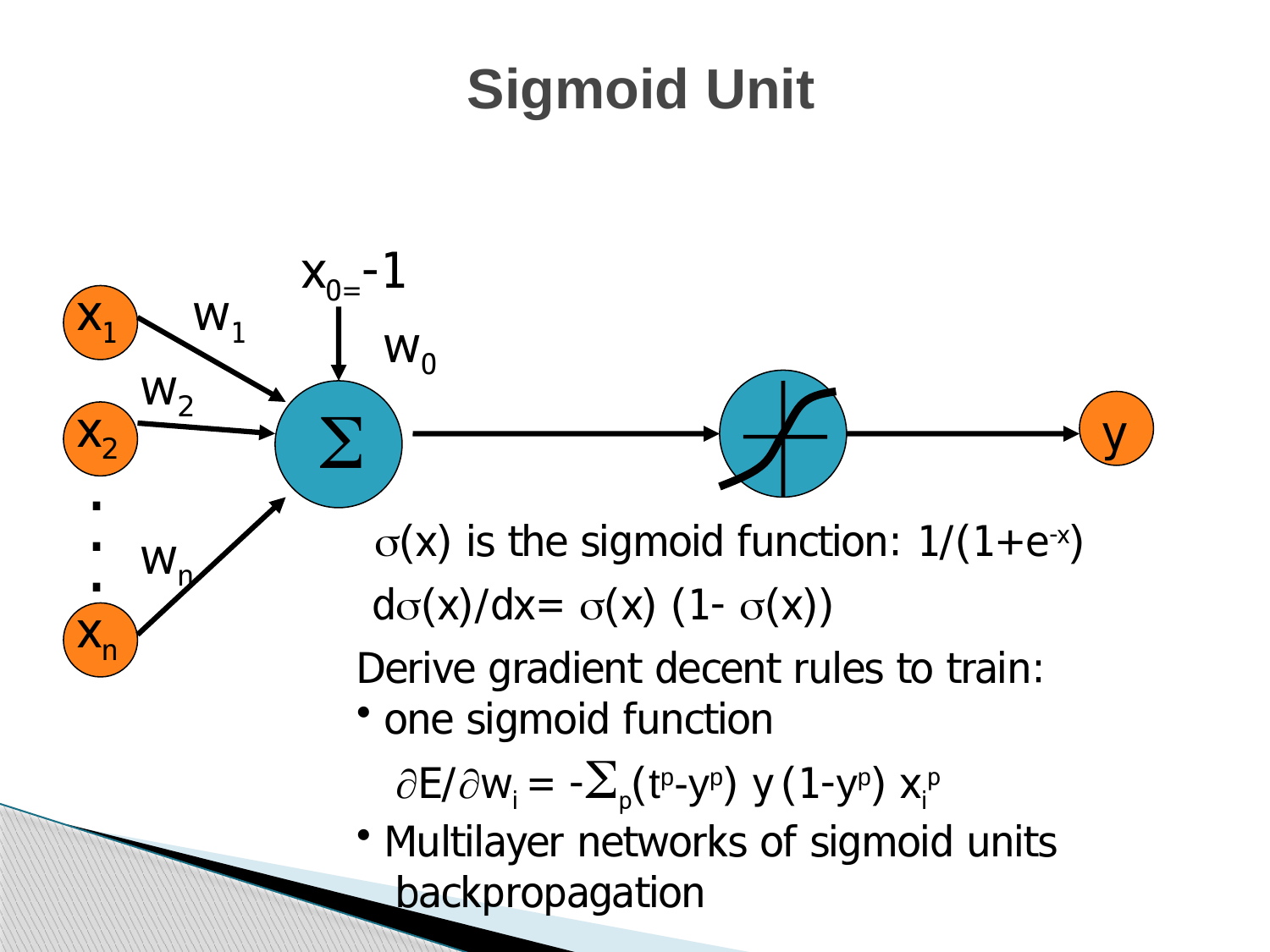

# Sigmoid Unit
x0=-1
x1

w1

w0

w2

Σ
x2

y

.
.
.

σ(x) is the sigmoid function: 1/(1+e-x)
wn
dσ(x)/dx= σ(x) (1- σ(x))
xn

Derive gradient decent rules to train:
 one sigmoid function
   ∂E/∂wi = -Σp(tp-yp) y (1-yp) xip
 Multilayer networks of sigmoid units
   backpropagation